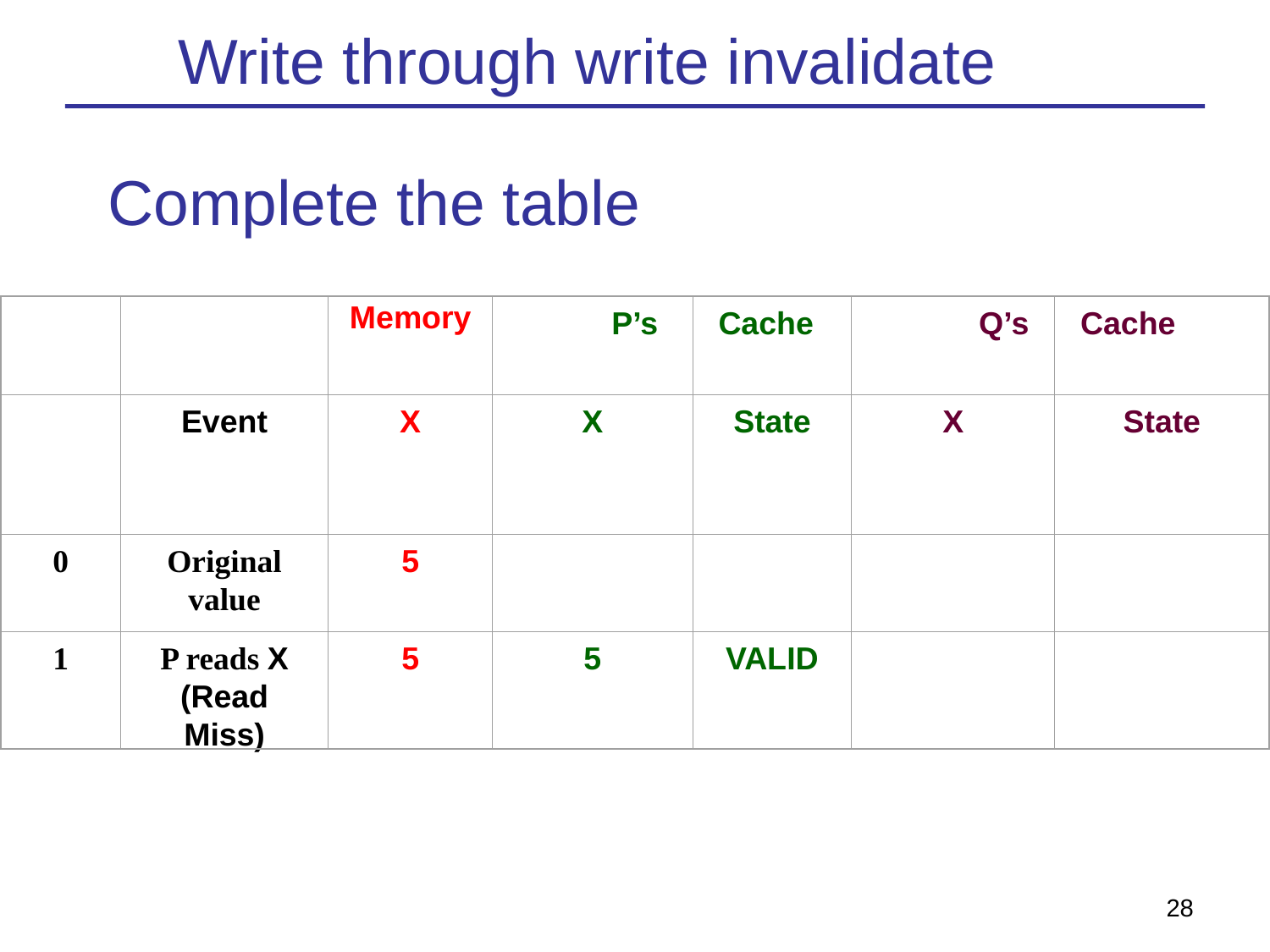

# Write through write invalidate
Complete the table

Memory

P’s

Cache

Q’s

Cache

Event

X

X

State

X

State

0

Original value

5

1

P reads X
(Read Miss)

5

5

VALID

28